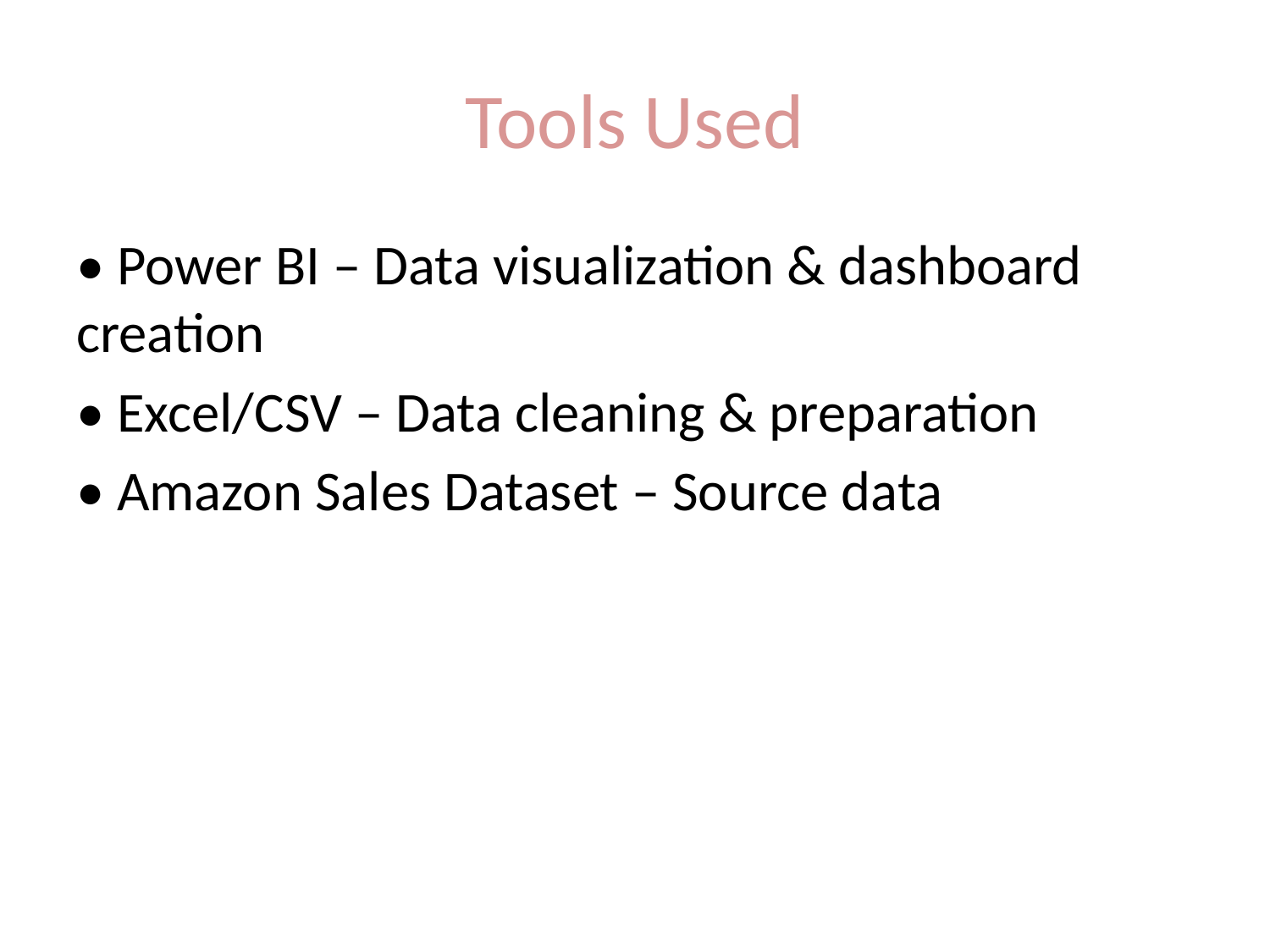

# Tools Used
• Power BI – Data visualization & dashboard creation
• Excel/CSV – Data cleaning & preparation
• Amazon Sales Dataset – Source data